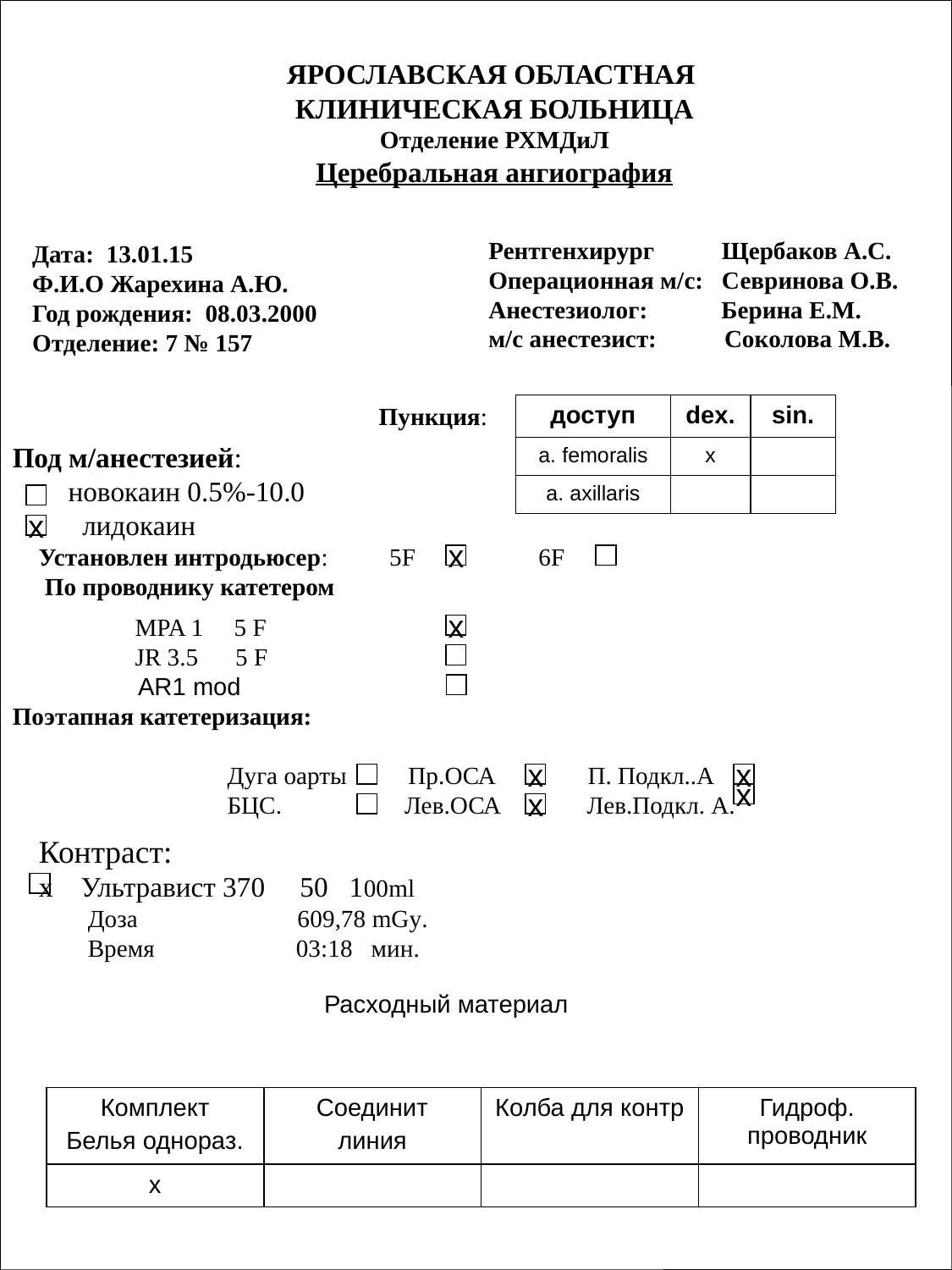

ЯРОСЛАВСКАЯ ОБЛАСТНАЯ
КЛИНИЧЕСКАЯ БОЛЬНИЦА
Отделение РХМДиЛ
Церебральная ангиография

Дата:  13.01.15
Ф.И.О Жарехина А.Ю.
Год рождения:  08.03.2000
Отделение: 7 № 157

Рентгенхирург           Щербаков А.С.
Операционная м/с:   Севринова О.В.
Анестезиолог:            Берина Е.М.
м/с анестезист:           Соколова М.В.

Под м/анестезией:
        новокаин 0.5%-10.0
          лидокаин

Пункция:
| доступ | dex. | sin. |
| --- | --- | --- |
| a. femoralis | х |  |
| a. axillaris |  |  |

х
Установлен интродьюсер:          5F                    6F
 По проводнику катетером
х

                    MPA 1     5 F
                    JR 3.5      5 F
                  AR1 mod
Поэтапная катетеризация:

                                   Дуга оарты          Пр.ОСА               П. Подкл..А
                                   БЦС.                    Лев.ОСА              Лев.Подкл. А.

х

х
х
х

х
Контраст:
х    Ультравист 370     50   100ml
        Доза                          609,78 mGy.
        Время                       03:18   мин.

Расходный материал

| Комплект Белья однораз. | Соединит линия | Колба для контр | Гидроф. проводник |
| --- | --- | --- | --- |
| х |  |  |  |